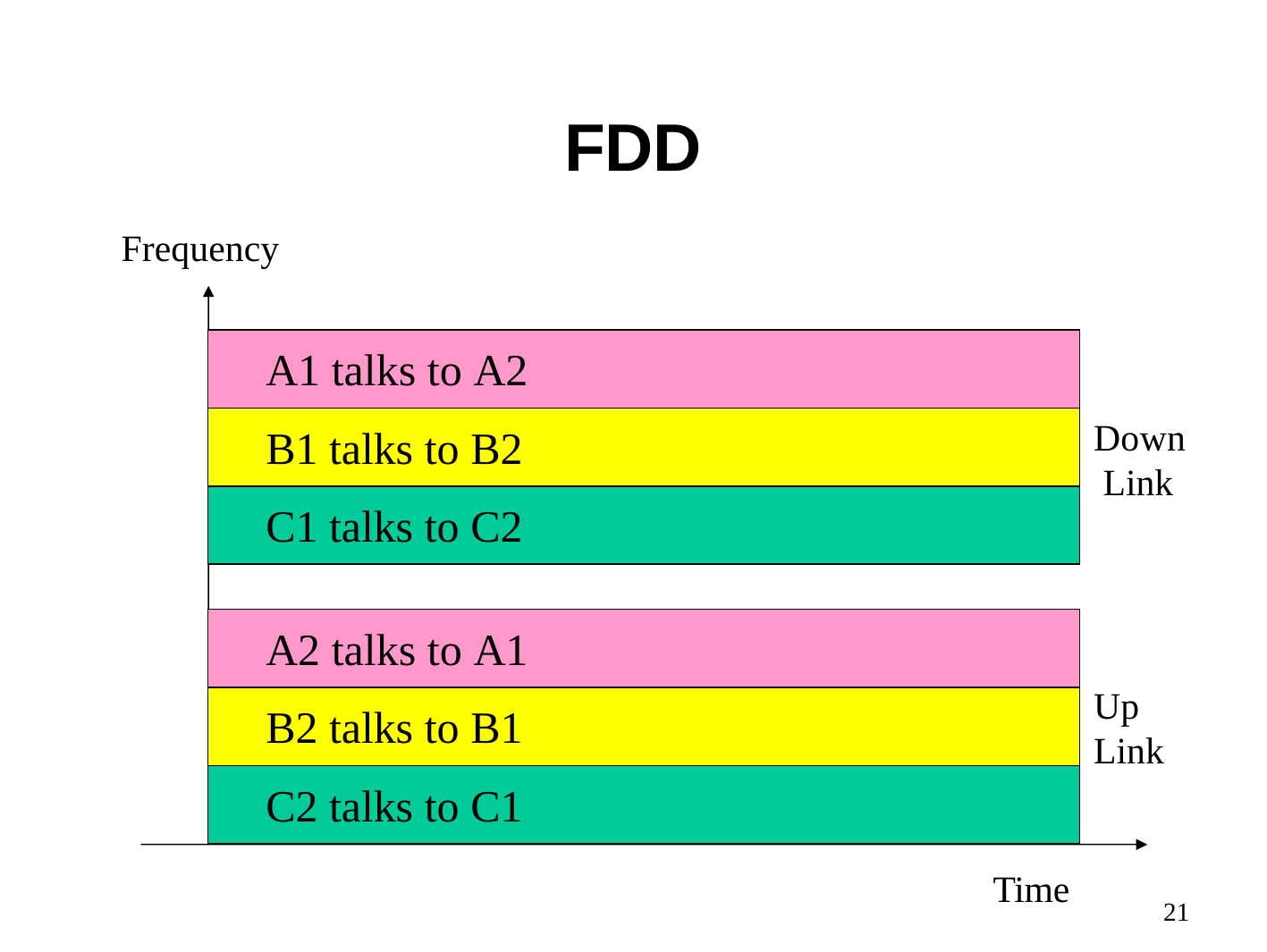

# FDD
Frequency

| A1 talks to A2 |
| --- |
| B1 talks to B2 |
| C1 talks to C2 |
Down  Link
| A2 talks to A1 |
| --- |
| B2 talks to B1 |
| C2 talks to C1 |
Up  Link

Time
21